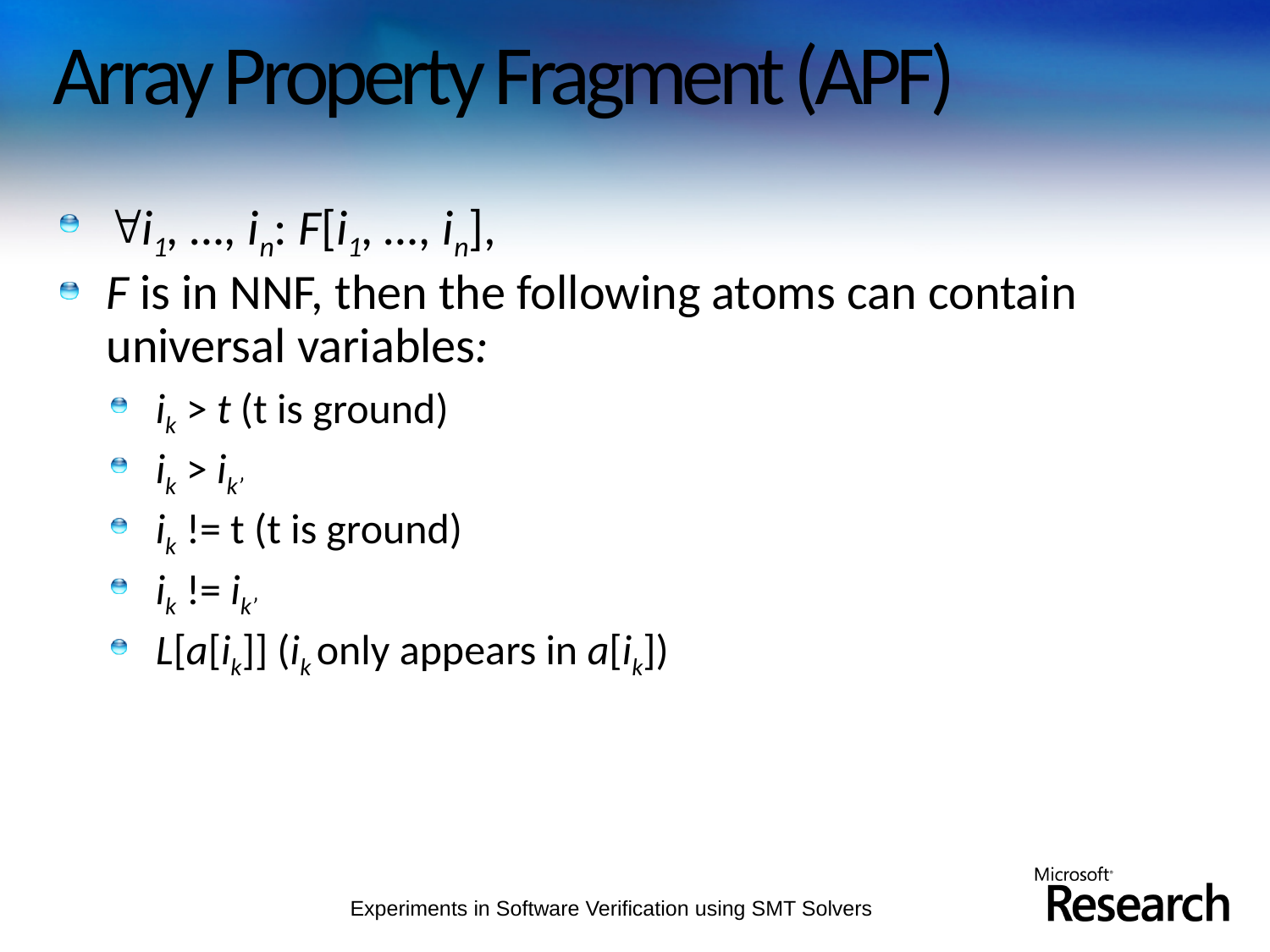

# Array Property Fragment (APF)
∀i1, …, in: F[i1, …, in],
F is in NNF, then the following atoms can contain universal variables:
ik > t (t is ground)
ik > ik’
ik != t (t is ground)
ik != ik’
L[a[ik]] (ik only appears in a[ik])
Experiments in Software Verification using SMT Solvers